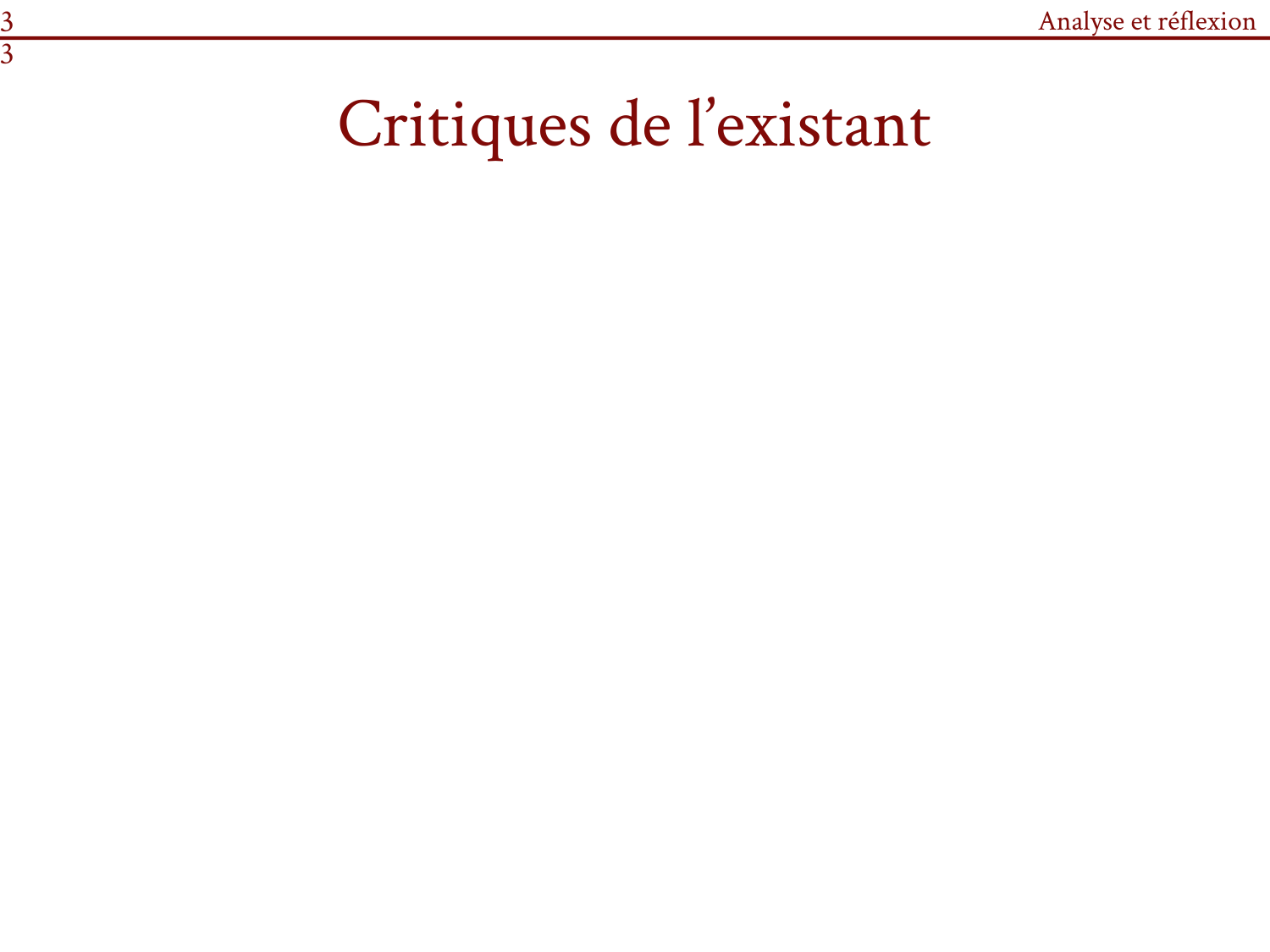

33
Analyse et réflexion
Critiques de l’existant